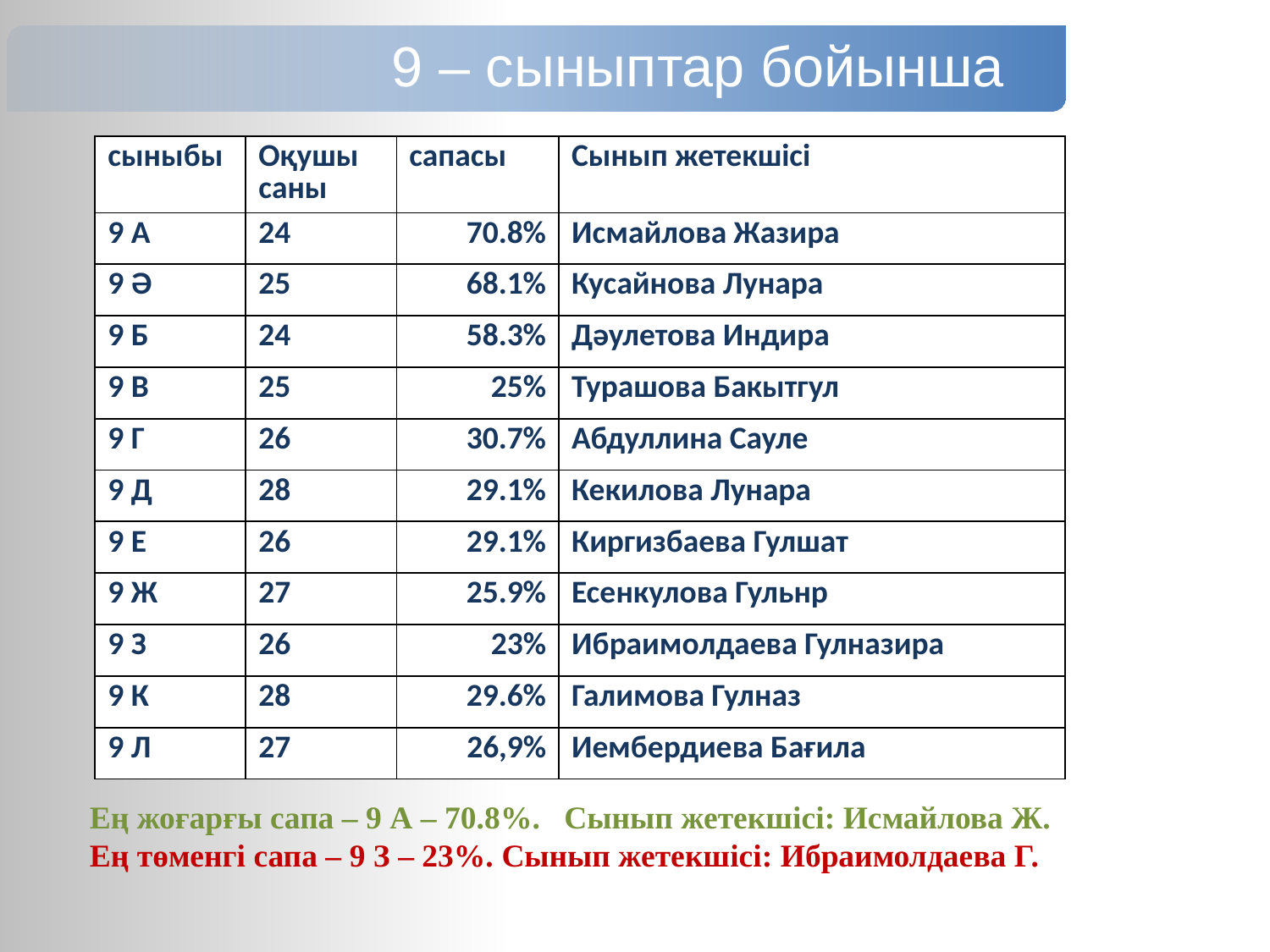

9 – сыныптар бойынша
| сыныбы | Оқушы саны | сапасы | Сынып жетекшісі |
| --- | --- | --- | --- |
| 9 А | 24 | 70.8% | Исмайлова Жазира |
| 9 Ә | 25 | 68.1% | Кусайнова Лунара |
| 9 Б | 24 | 58.3% | Дәулетова Индира |
| 9 В | 25 | 25% | Турашова Бакытгул |
| 9 Г | 26 | 30.7% | Абдуллина Сауле |
| 9 Д | 28 | 29.1% | Кекилова Лунара |
| 9 Е | 26 | 29.1% | Киргизбаева Гулшат |
| 9 Ж | 27 | 25.9% | Есенкулова Гульнр |
| 9 З | 26 | 23% | Ибраимолдаева Гулназира |
| 9 К | 28 | 29.6% | Галимова Гулназ |
| 9 Л | 27 | 26,9% | Иембердиева Бағила |
Ең жоғарғы сапа – 9 А – 70.8%.   Сынып жетекшісі: Исмайлова Ж.
Ең төменгі сапа – 9 З – 23%. Сынып жетекшісі: Ибраимолдаева Г.